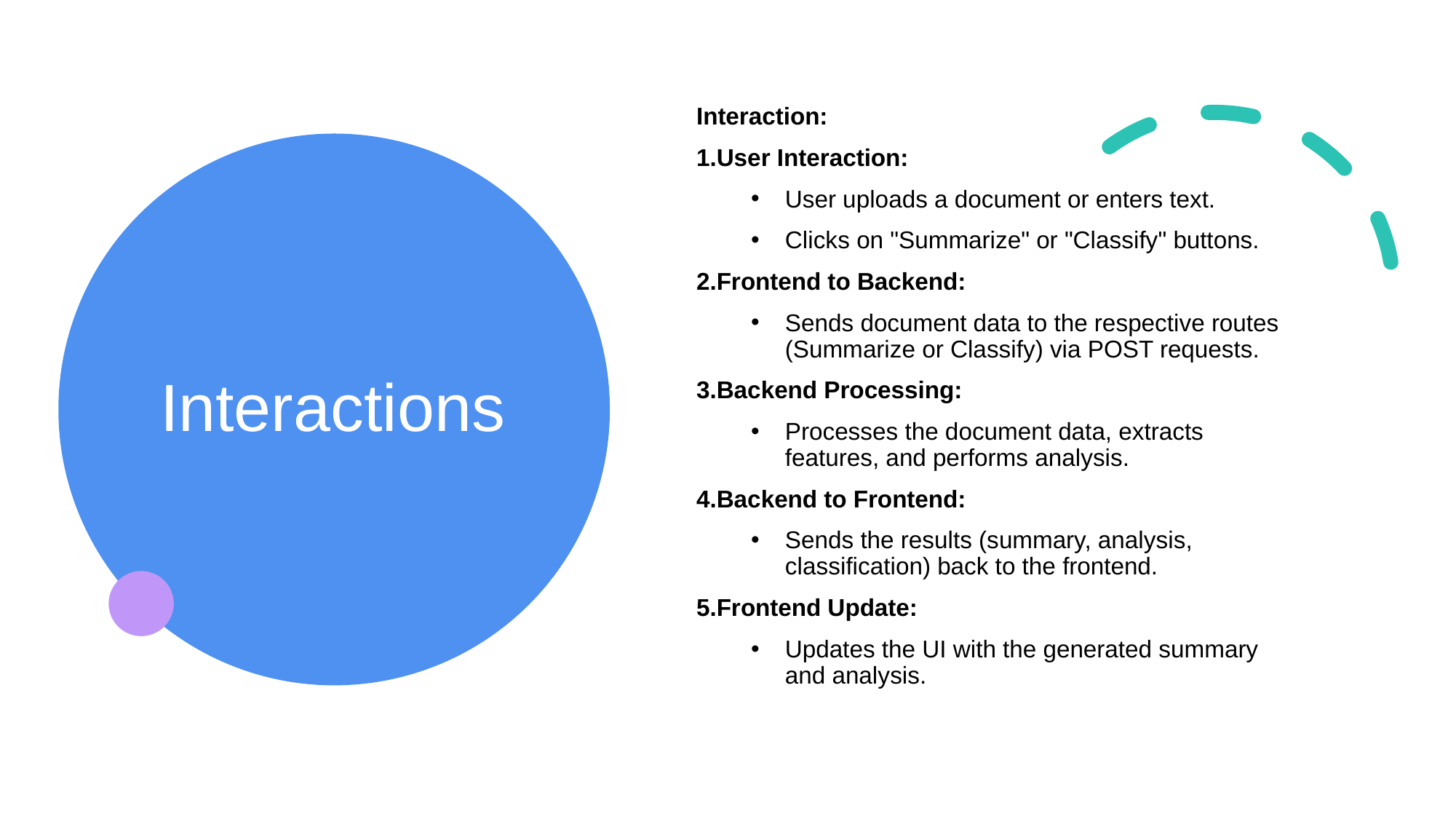

# Interactions
Interaction:
1.User Interaction:
User uploads a document or enters text.
Clicks on "Summarize" or "Classify" buttons.
2.Frontend to Backend:
Sends document data to the respective routes (Summarize or Classify) via POST requests.
3.Backend Processing:
Processes the document data, extracts features, and performs analysis.
4.Backend to Frontend:
Sends the results (summary, analysis, classification) back to the frontend.
5.Frontend Update:
Updates the UI with the generated summary and analysis.